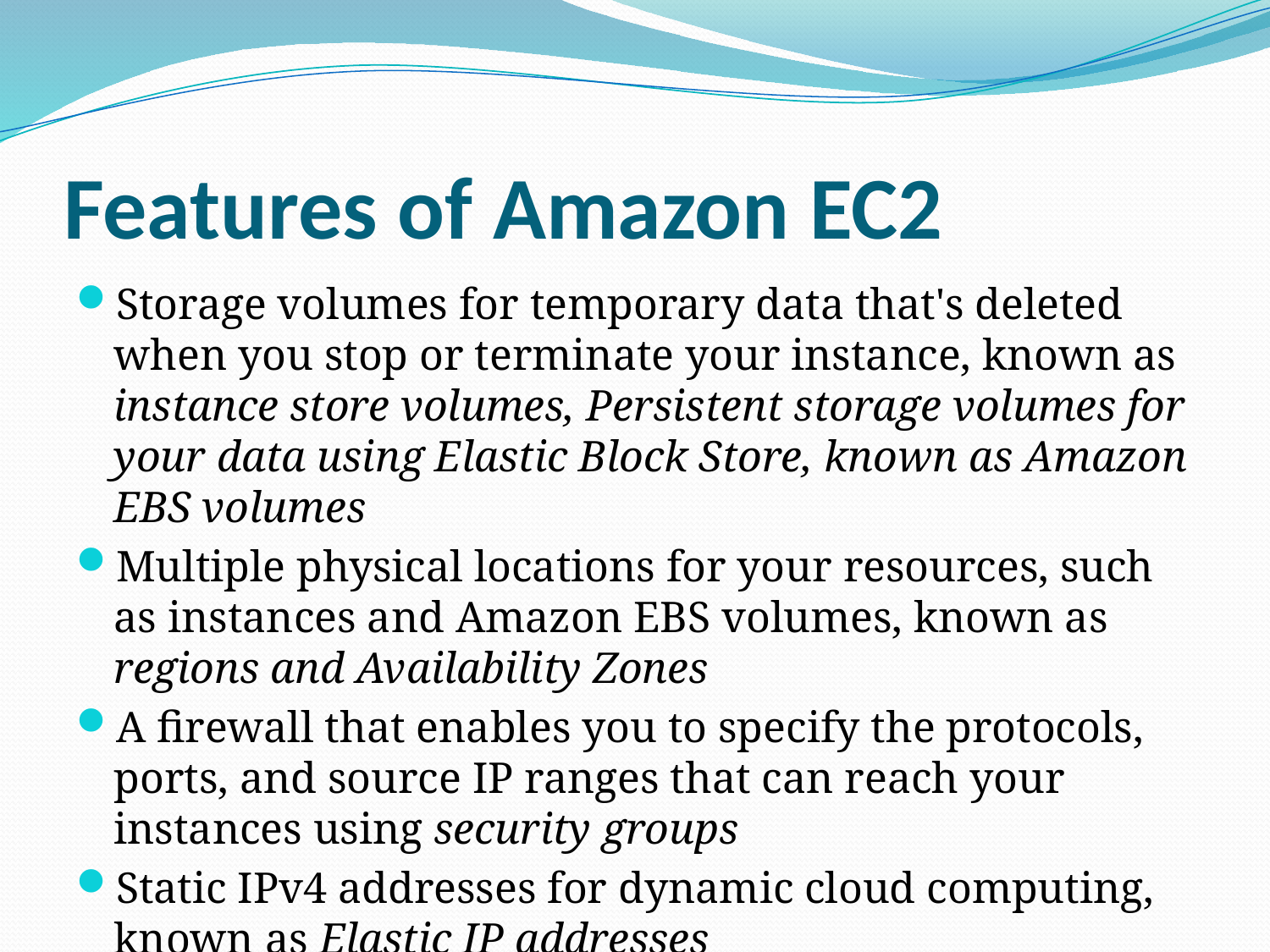

# Features of Amazon EC2

Storage volumes for temporary data that's deleted when you stop or terminate your instance, known as instance store volumes, Persistent storage volumes for your data using Elastic Block Store, known as Amazon EBS volumes
Multiple physical locations for your resources, such as instances and Amazon EBS volumes, known as regions and Availability Zones
A firewall that enables you to specify the protocols, ports, and source IP ranges that can reach your instances using security groups
Static IPv4 addresses for dynamic cloud computing, known as Elastic IP addresses